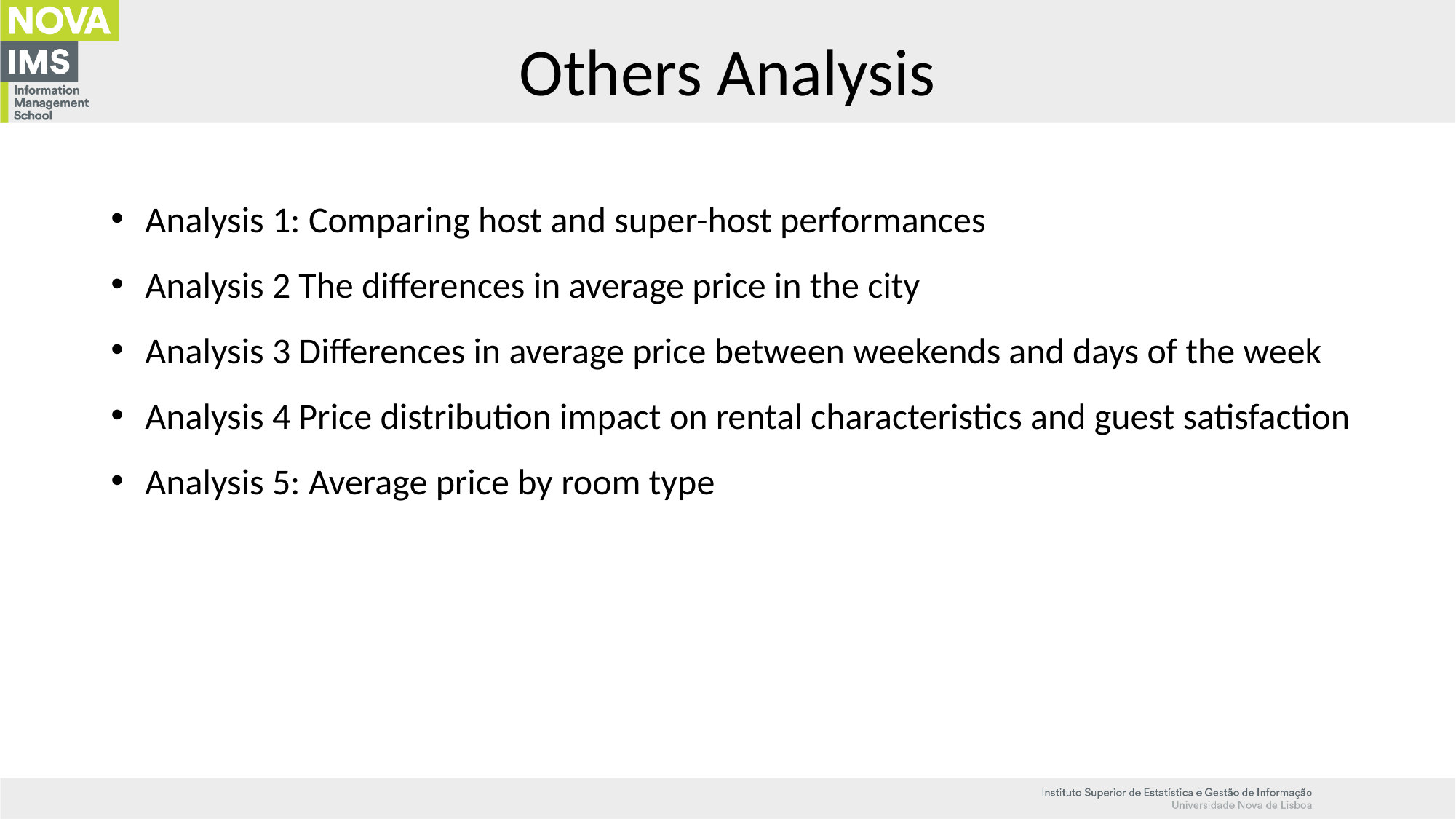

# Others Analysis
Analysis 1: Comparing host and super-host performances
Analysis 2 The differences in average price in the city
Analysis 3 Differences in average price between weekends and days of the week
Analysis 4 Price distribution impact on rental characteristics and guest satisfaction
Analysis 5: Average price by room type